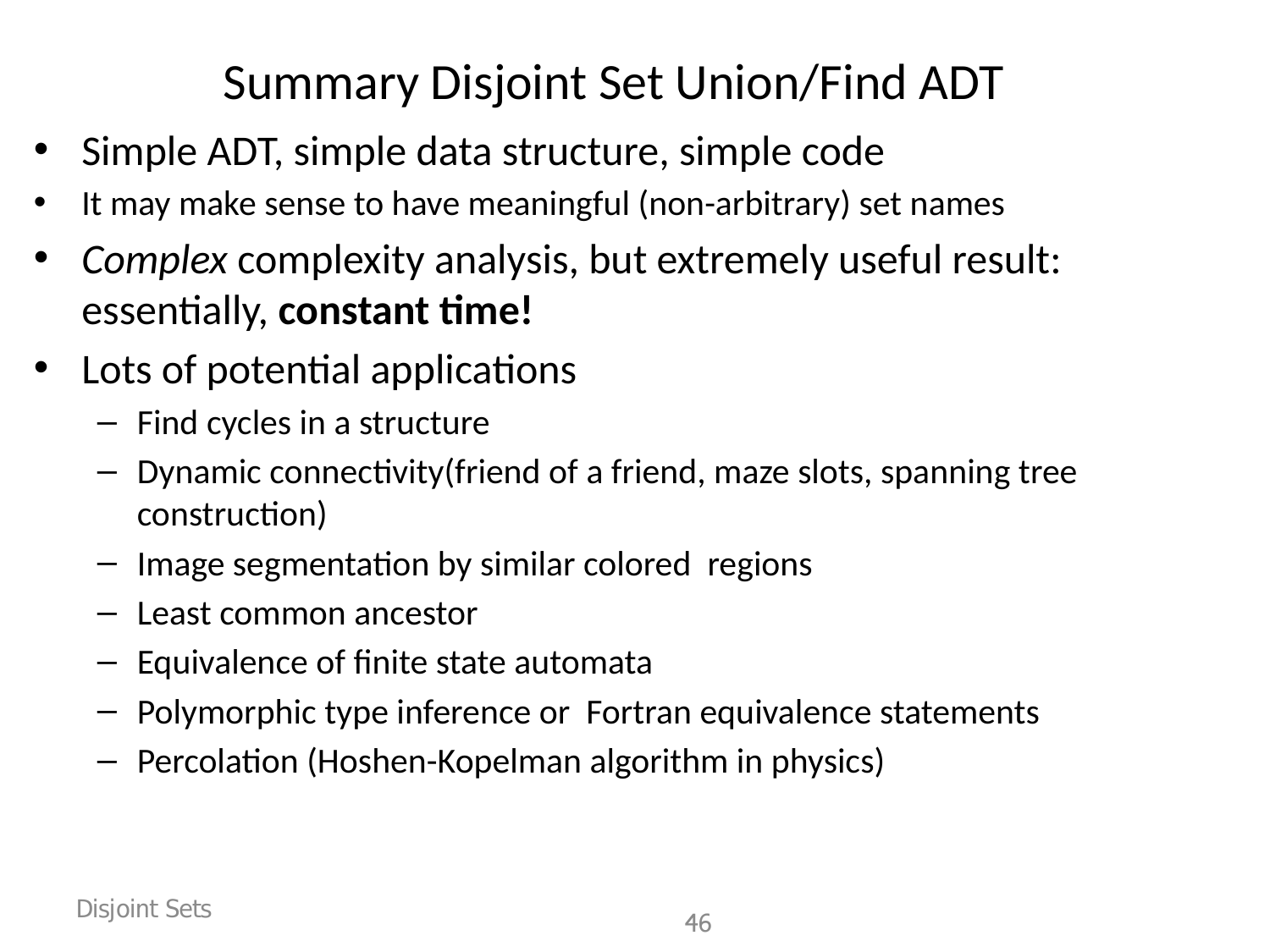

# Summary Disjoint Set Union/Find ADT
Simple ADT, simple data structure, simple code
It may make sense to have meaningful (non-arbitrary) set names
Complex complexity analysis, but extremely useful result: essentially, constant time!
Lots of potential applications
Find cycles in a structure
Dynamic connectivity(friend of a friend, maze slots, spanning tree construction)
Image segmentation by similar colored  regions
Least common ancestor
Equivalence of finite state automata
Polymorphic type inference or  Fortran equivalence statements
Percolation (Hoshen-Kopelman algorithm in physics)
Disjoint Sets
			46